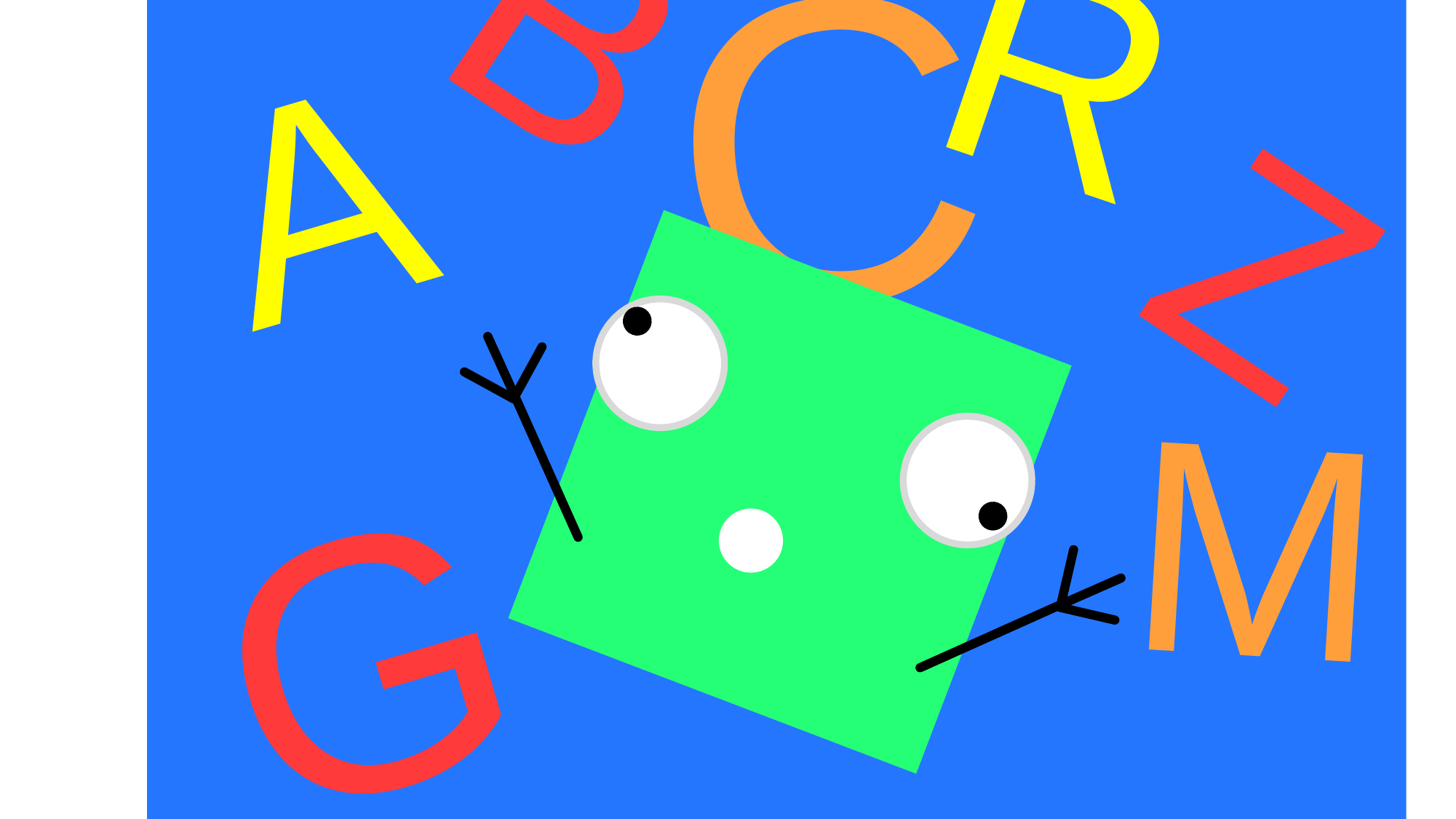

B
C

R
A
Z

M
G